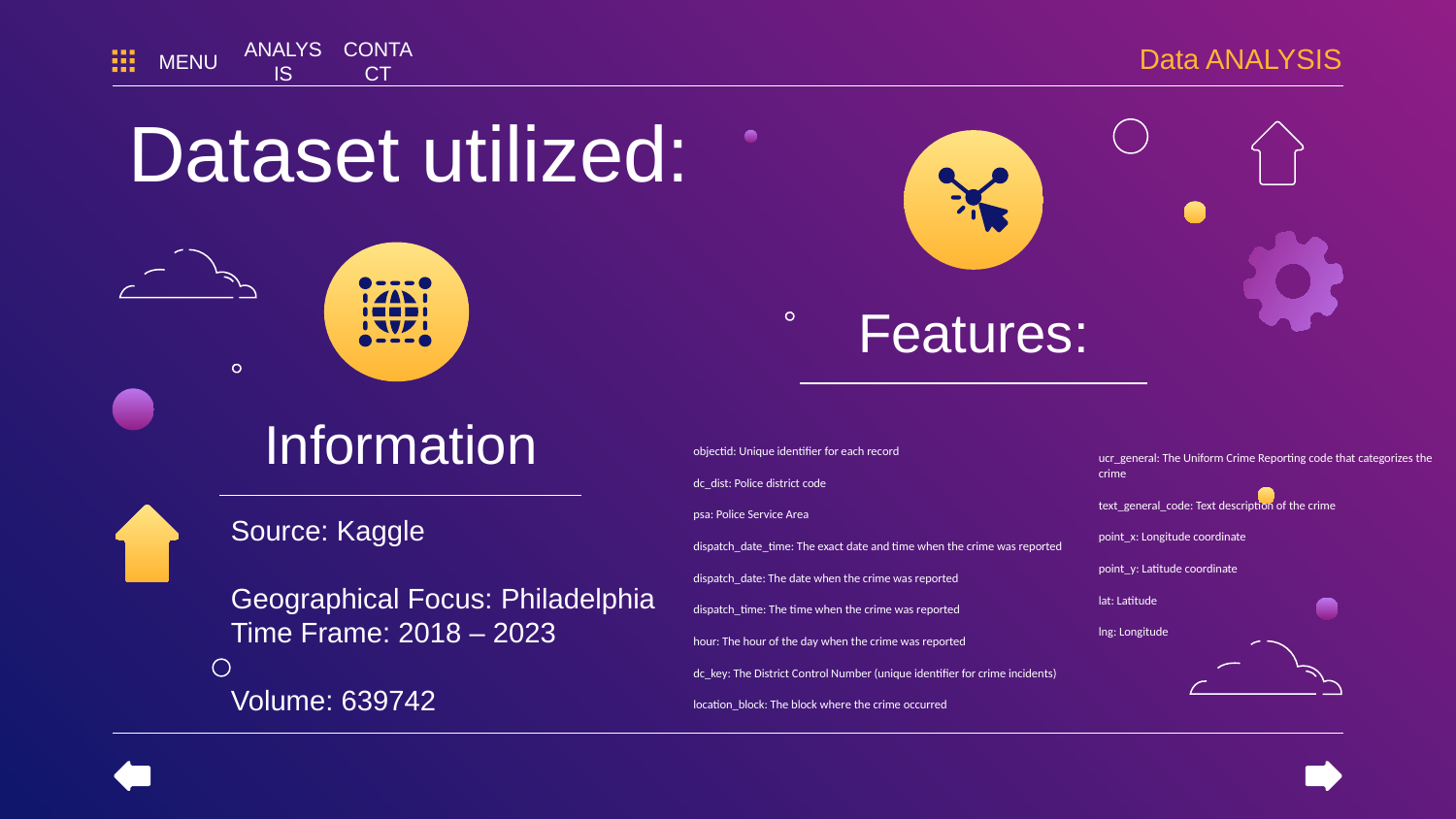

Data ANALYSIS
MENU
ANALYSIS
CONTACT

Dataset utilized:

Features:

# Information
objectid: Unique identifier for each record
dc_dist: Police district code
psa: Police Service Area
dispatch_date_time: The exact date and time when the crime was reported
dispatch_date: The date when the crime was reported
dispatch_time: The time when the crime was reported
hour: The hour of the day when the crime was reported
dc_key: The District Control Number (unique identifier for crime incidents)
location_block: The block where the crime occurred
ucr_general: The Uniform Crime Reporting code that categorizes the crime
text_general_code: Text description of the crime
point_x: Longitude coordinate
point_y: Latitude coordinate
lat: Latitude
lng: Longitude

Source: Kaggle

Geographical Focus: Philadelphia
Time Frame: 2018 – 2023

Volume: 639742